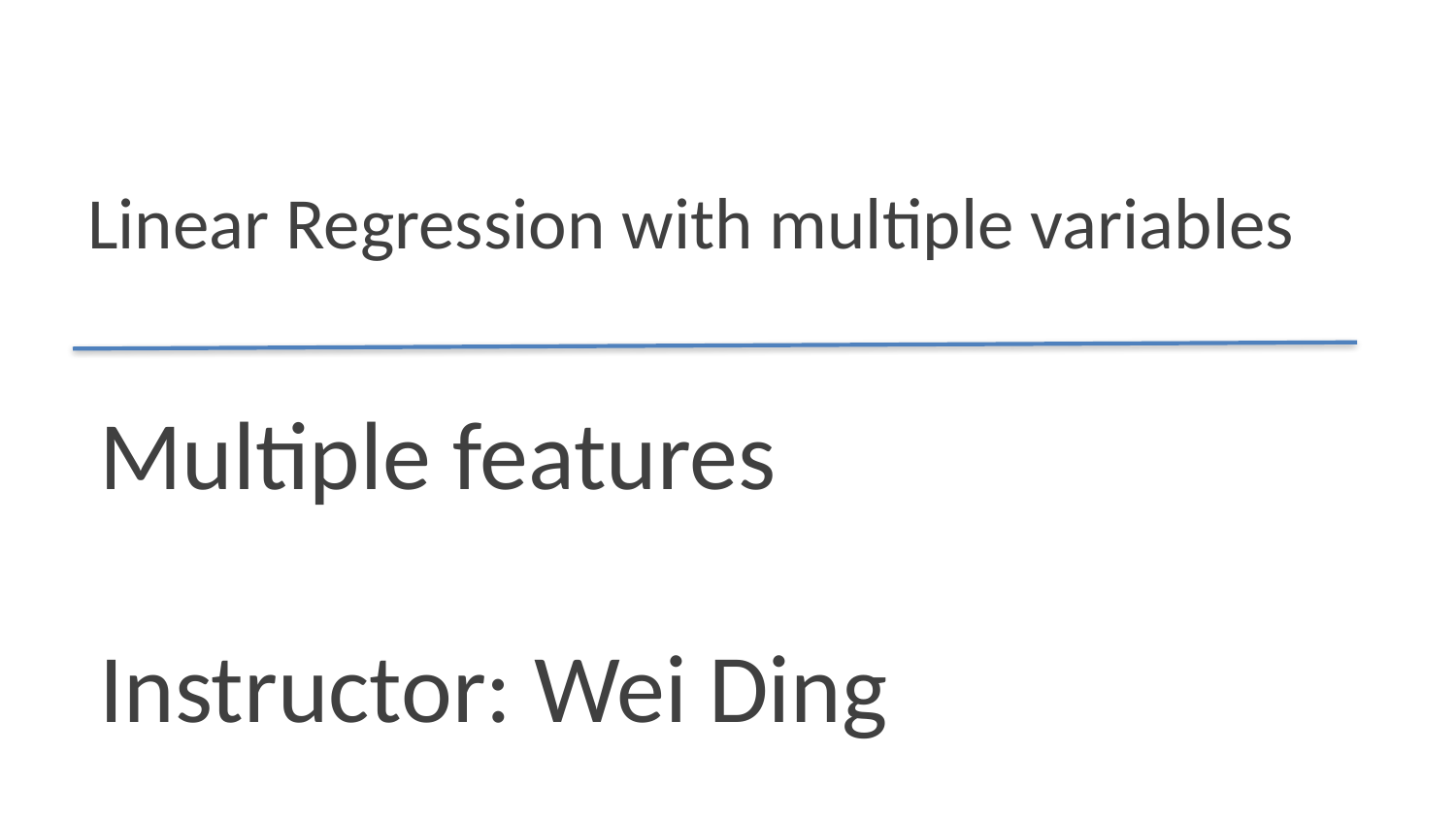

Linear Regression with multiple variables
Multiple features
Instructor: Wei Ding